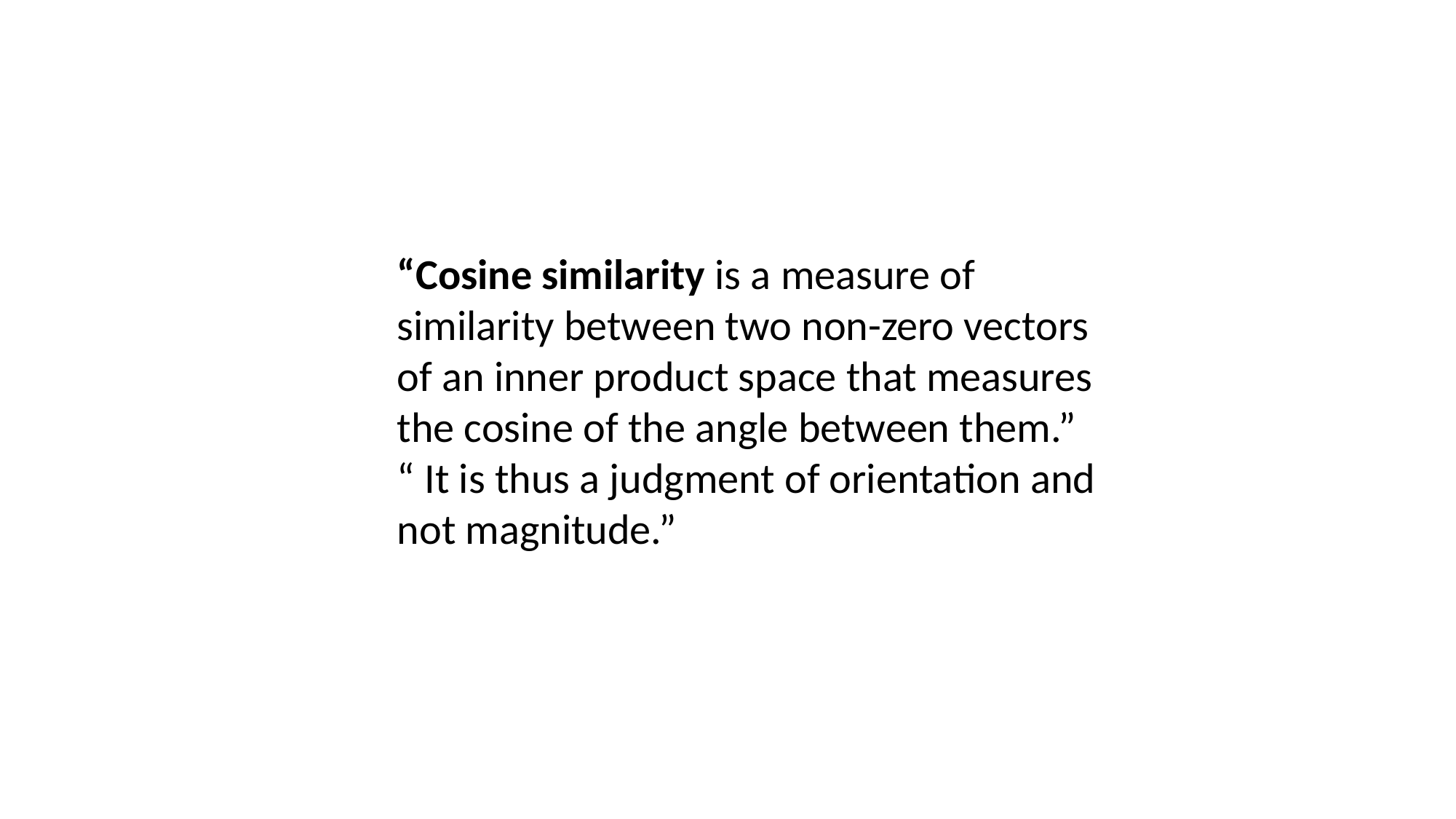

“Cosine similarity is a measure of similarity between two non-zero vectors of an inner product space that measures the cosine of the angle between them.” “ It is thus a judgment of orientation and not magnitude.”